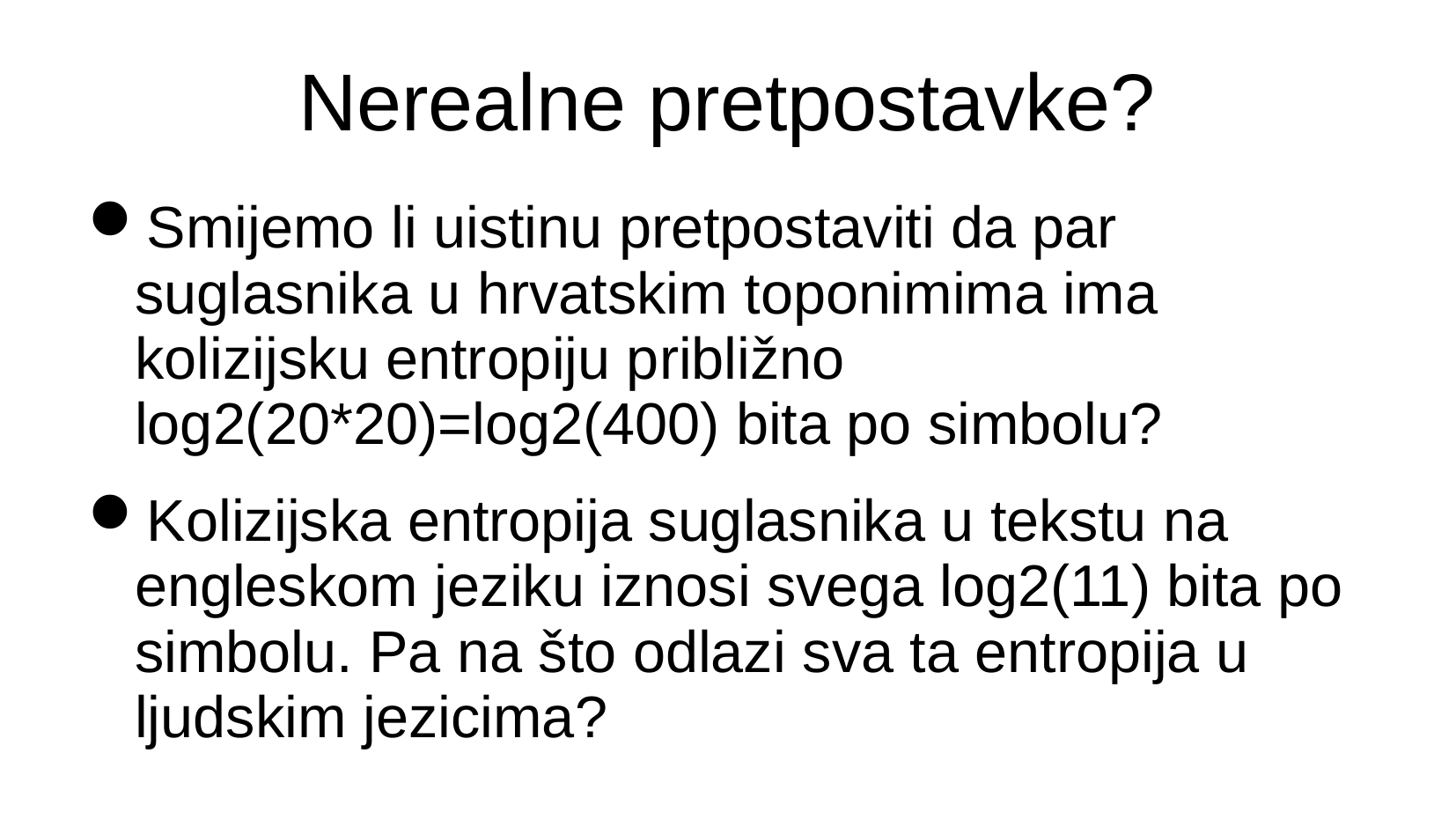

Nerealne pretpostavke?
Smijemo li uistinu pretpostaviti da par suglasnika u hrvatskim toponimima ima kolizijsku entropiju približno log2(20*20)=log2(400) bita po simbolu?
Kolizijska entropija suglasnika u tekstu na engleskom jeziku iznosi svega log2(11) bita po simbolu. Pa na što odlazi sva ta entropija u ljudskim jezicima?